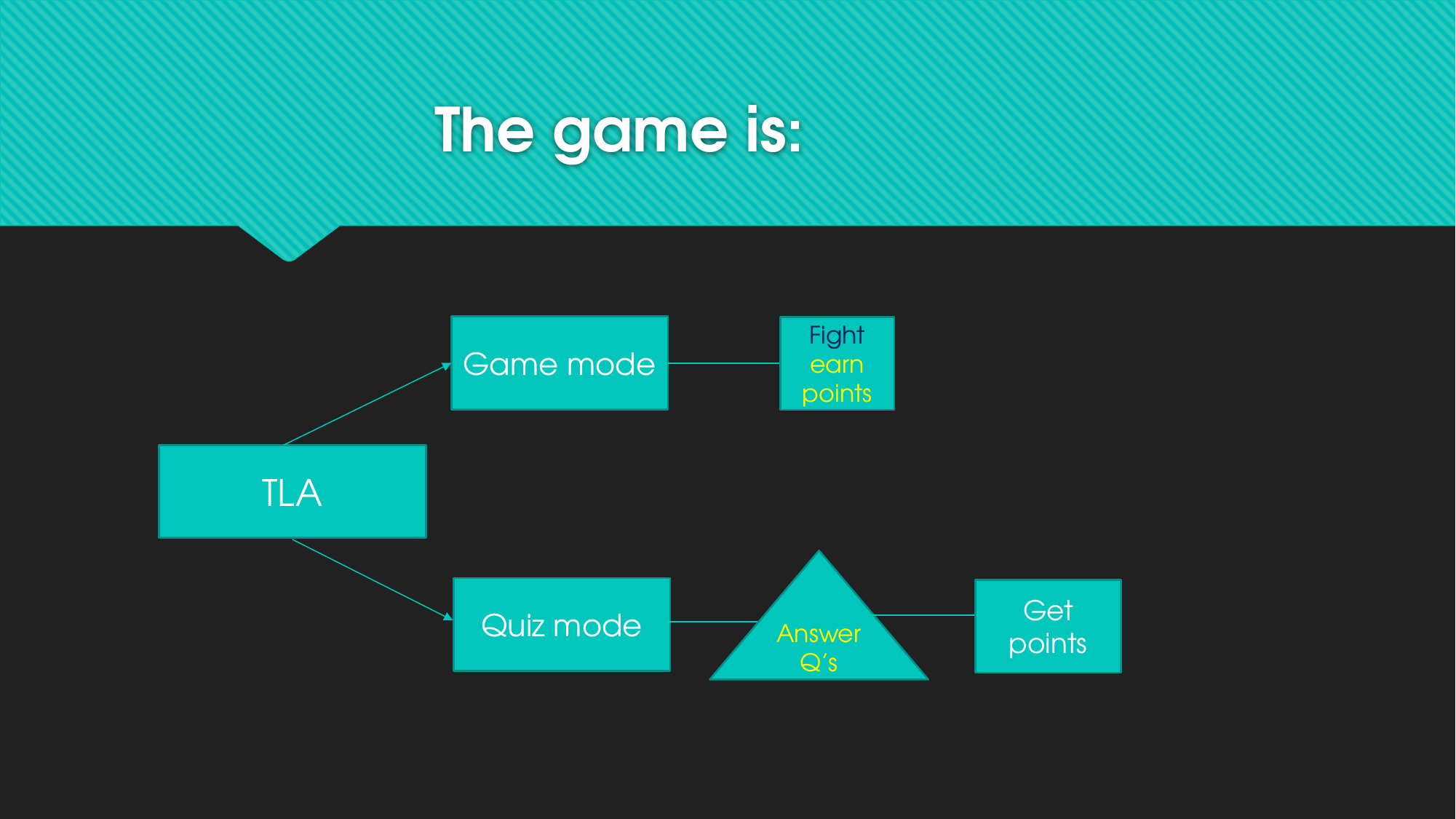

# The game is:
Game mode
Fight earn points
TLA
Answer Q’s
Quiz mode
Get points